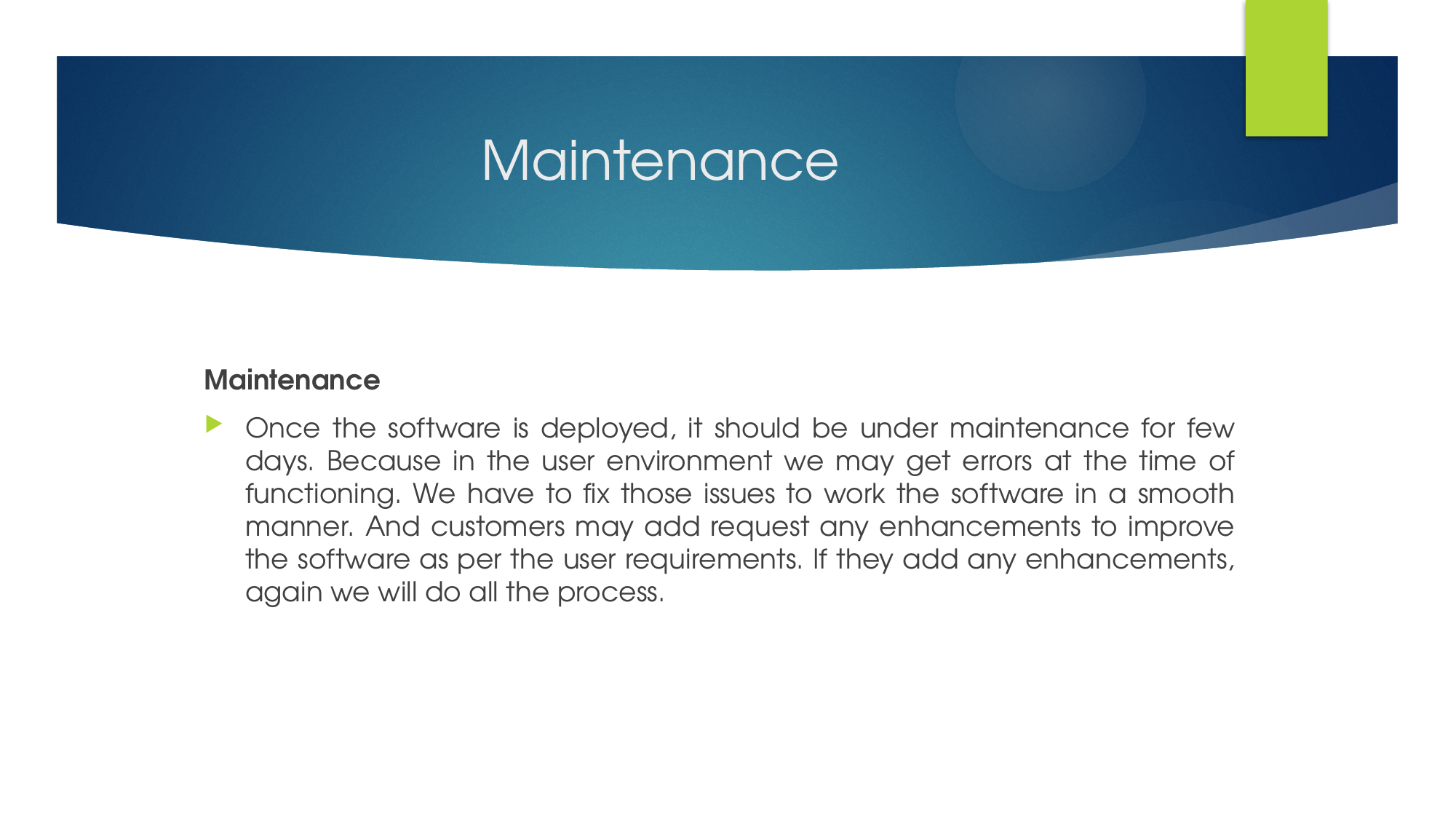

# Maintenance
Maintenance
Once the software is deployed, it should be under maintenance for few days. Because in the user environment we may get errors at the time of functioning. We have to fix those issues to work the software in a smooth manner. And customers may add request any enhancements to improve the software as per the user requirements. If they add any enhancements, again we will do all the process.